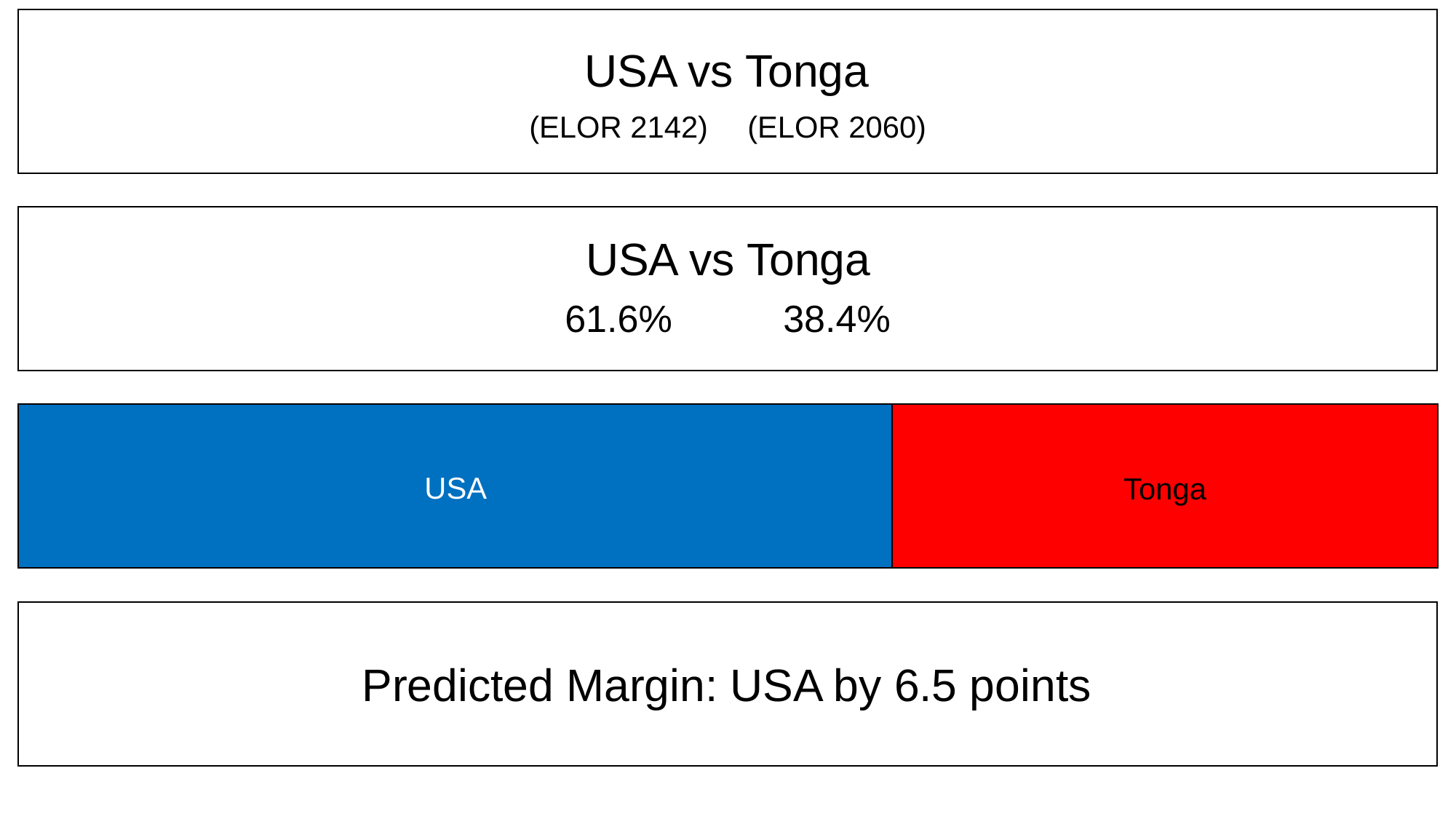

USA vs Tonga
(ELOR 2142)	(ELOR 2060)

USA vs Tonga
61.6%		38.4%

USA
Tonga

Predicted Margin: USA by 6.5 points